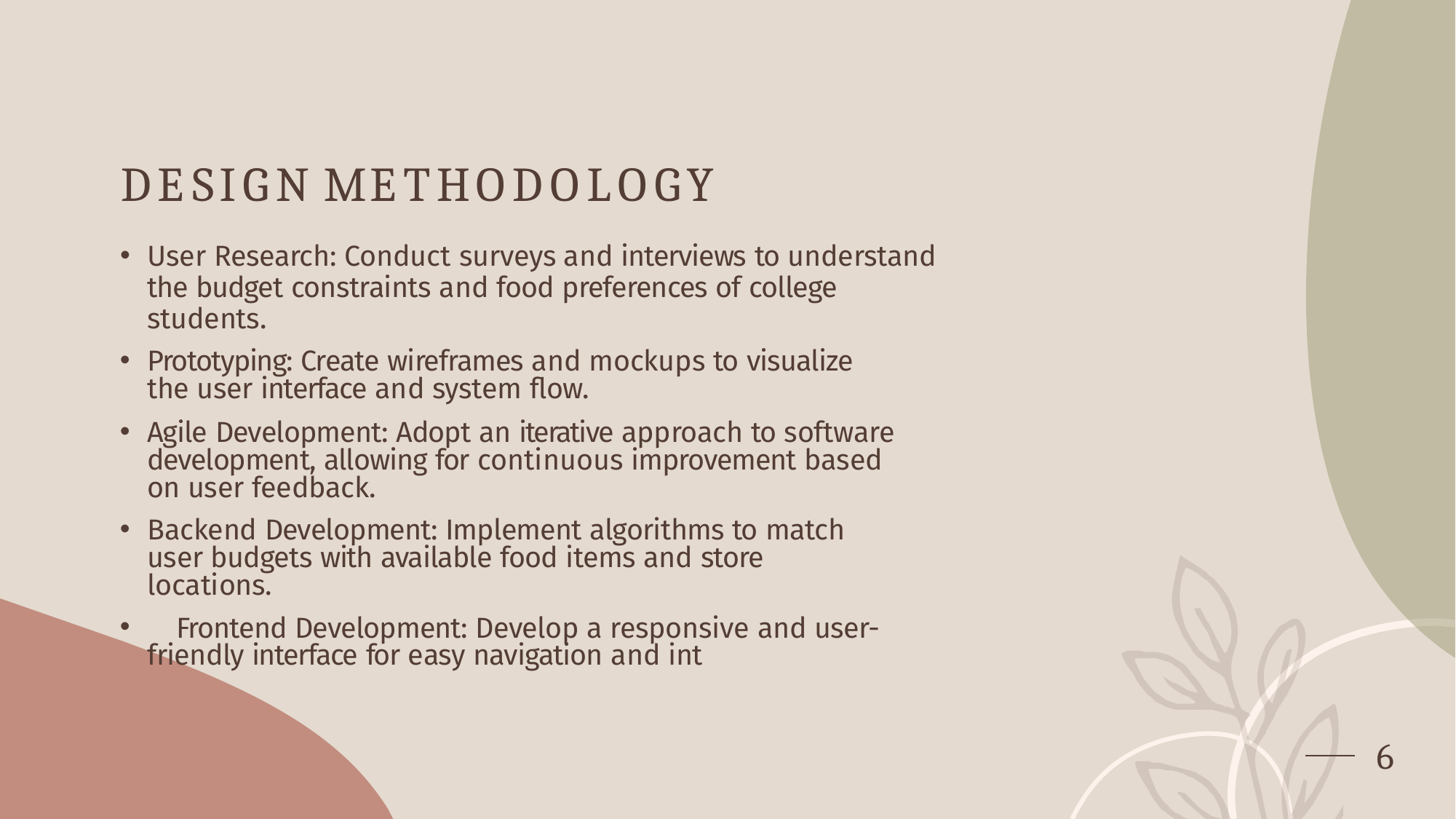

# DESIGN METHODOLOGY
User Research: Conduct surveys and interviews to understand
the budget constraints and food preferences of college students.
Prototyping: Create wireframes and mockups to visualize the user interface and system flow.
Agile Development: Adopt an iterative approach to software development, allowing for continuous improvement based on user feedback.
Backend Development: Implement algorithms to match user budgets with available food items and store locations.
	Frontend Development: Develop a responsive and user-friendly interface for easy navigation and int
6